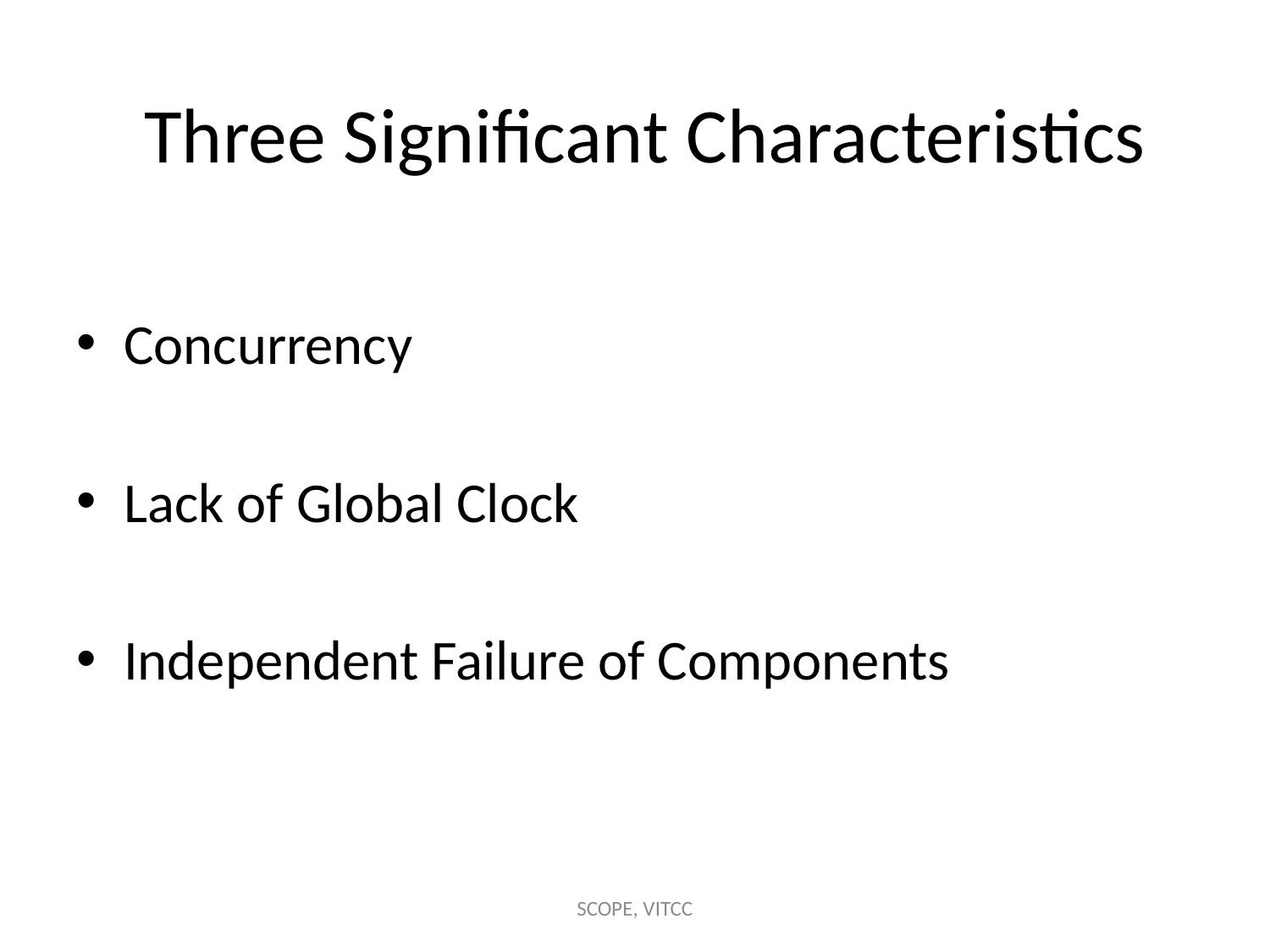

# Three Significant Characteristics

Concurrency

Lack of Global Clock

Independent Failure of Components

SCOPE, VITCC